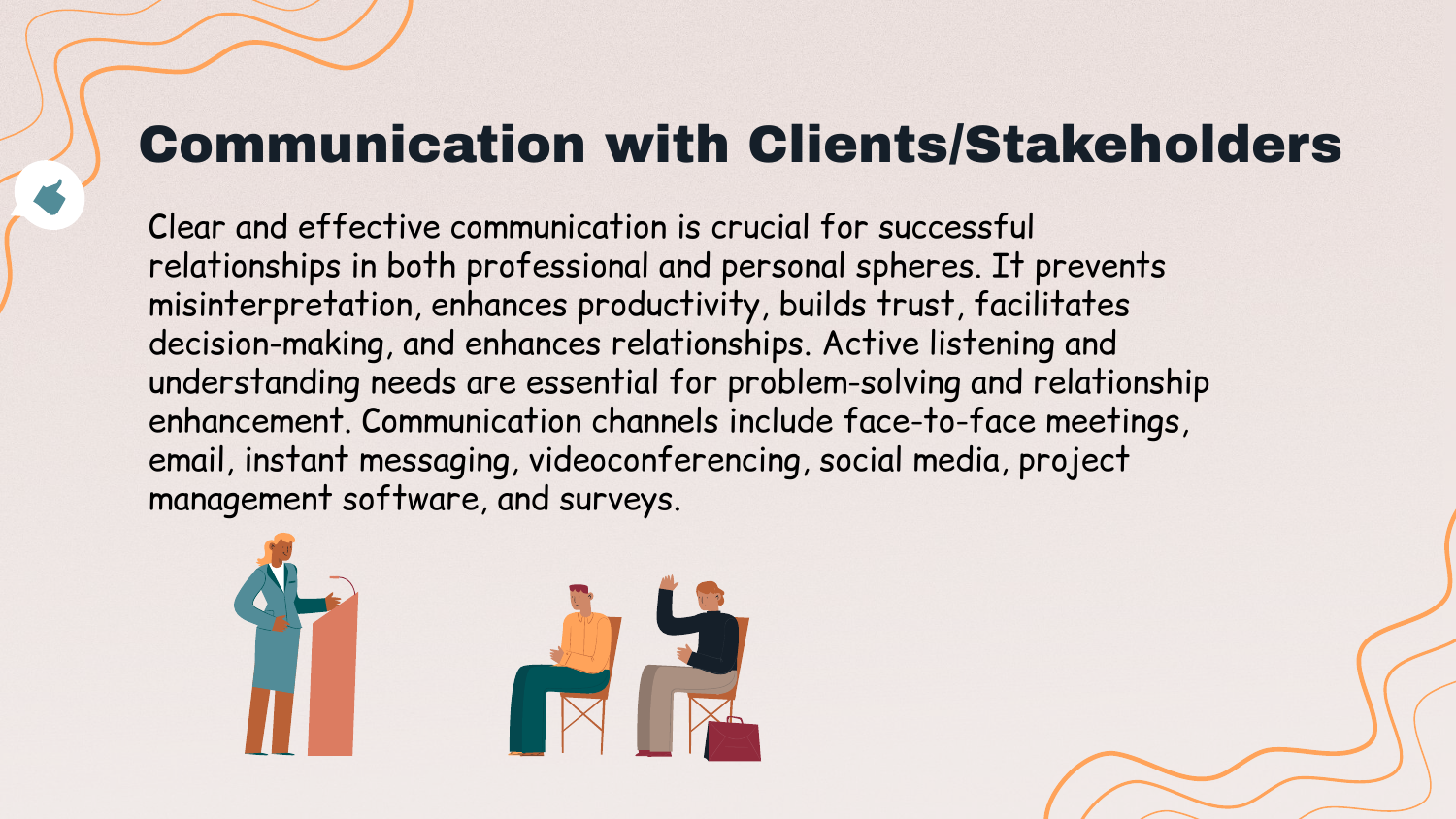

# Communication with Clients/Stakeholders

Clear and effective communication is crucial for successful relationships in both professional and personal spheres. It prevents misinterpretation, enhances productivity, builds trust, facilitates decision-making, and enhances relationships. Active listening and understanding needs are essential for problem-solving and relationship enhancement. Communication channels include face-to-face meetings, email, instant messaging, videoconferencing, social media, project management software, and surveys.